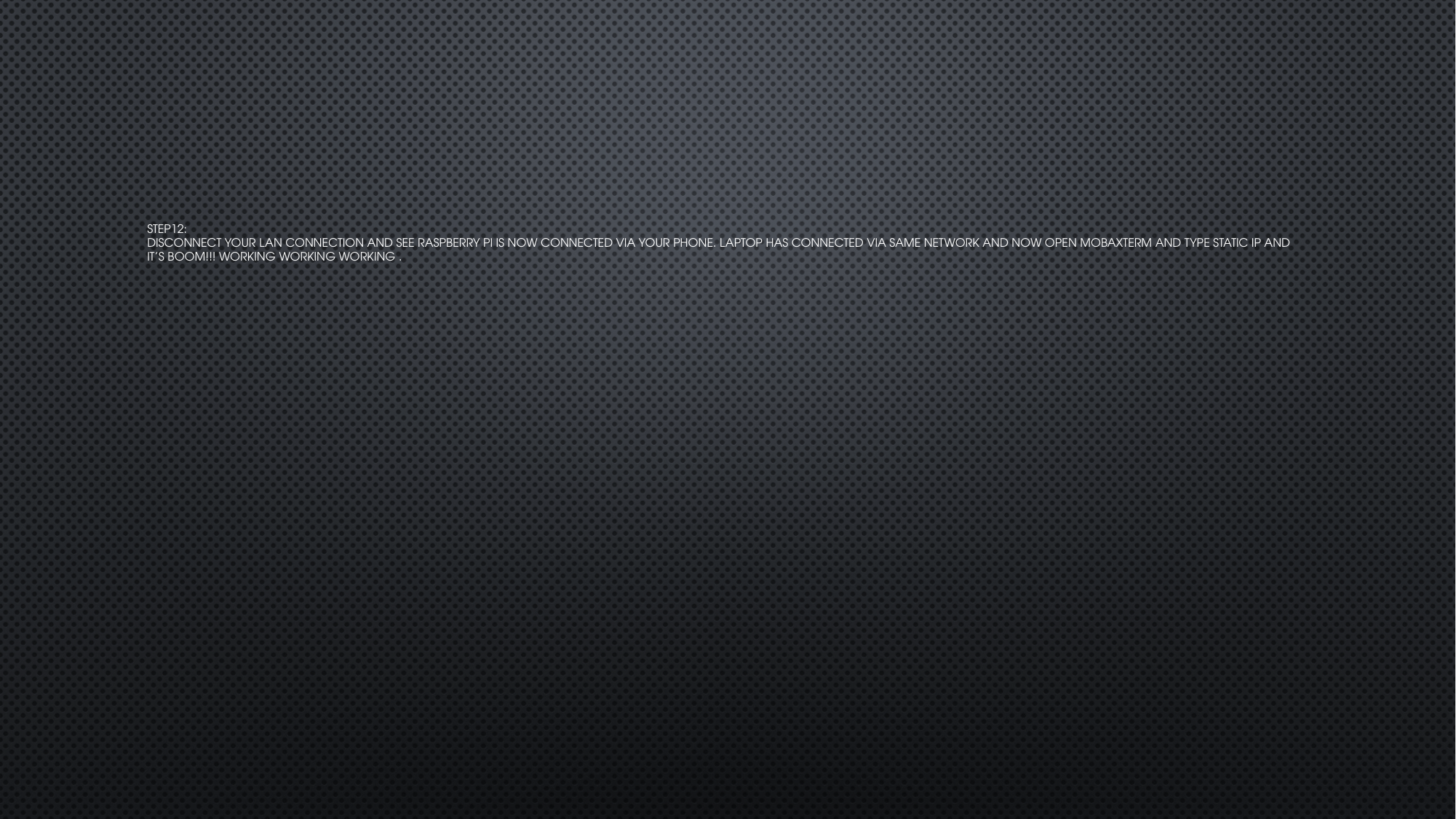

# Step12: Disconnect your LAN connection and see Raspberry pi is now connected via your phone. Laptop has connected via same network and now open MobaXterm and type static ip and it’s boom!!! Working working working .